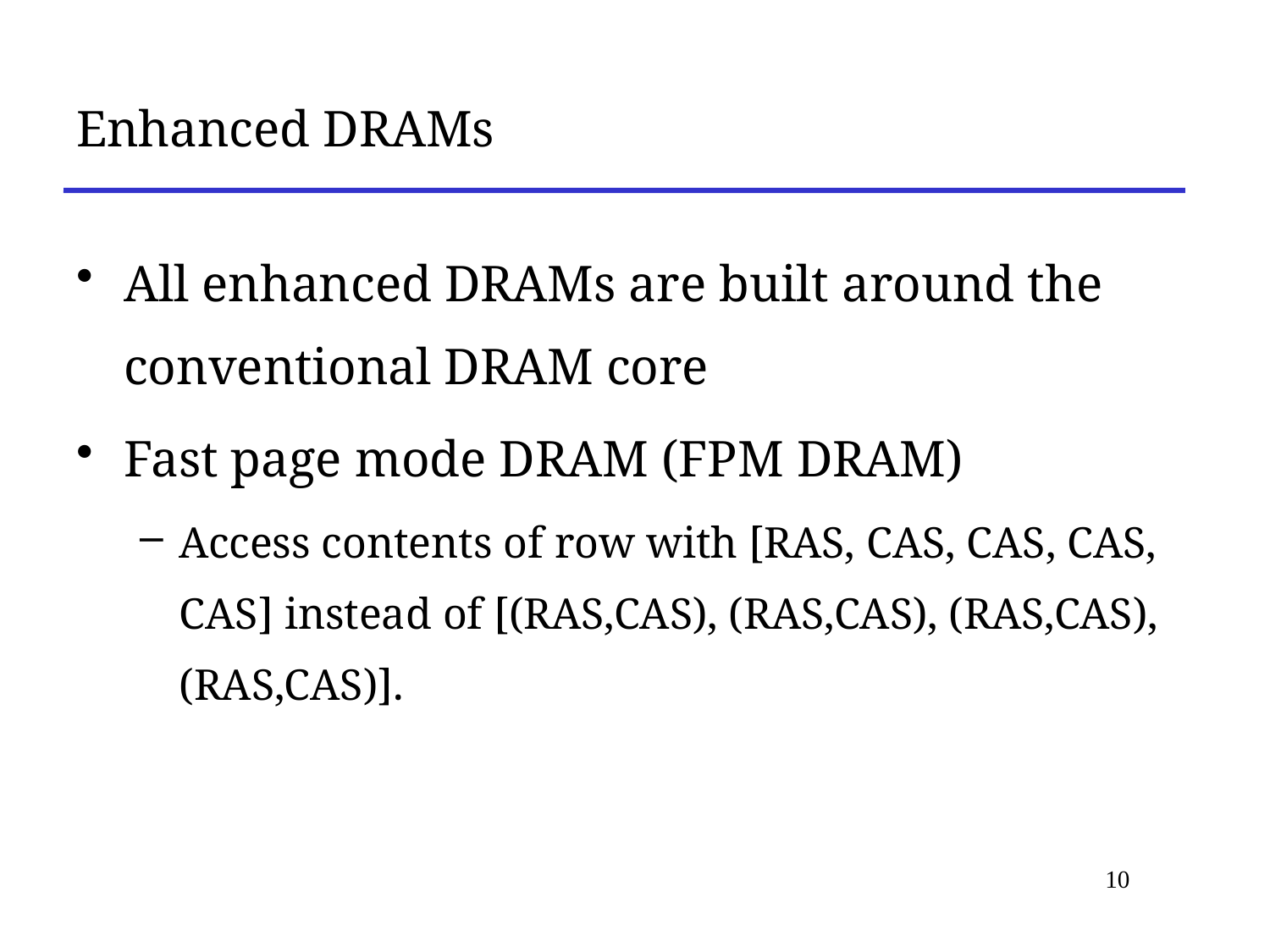

# Enhanced DRAMs
All enhanced DRAMs are built around the conventional DRAM core
Fast page mode DRAM (FPM DRAM)
Access contents of row with [RAS, CAS, CAS, CAS, CAS] instead of [(RAS,CAS), (RAS,CAS), (RAS,CAS), (RAS,CAS)].
10